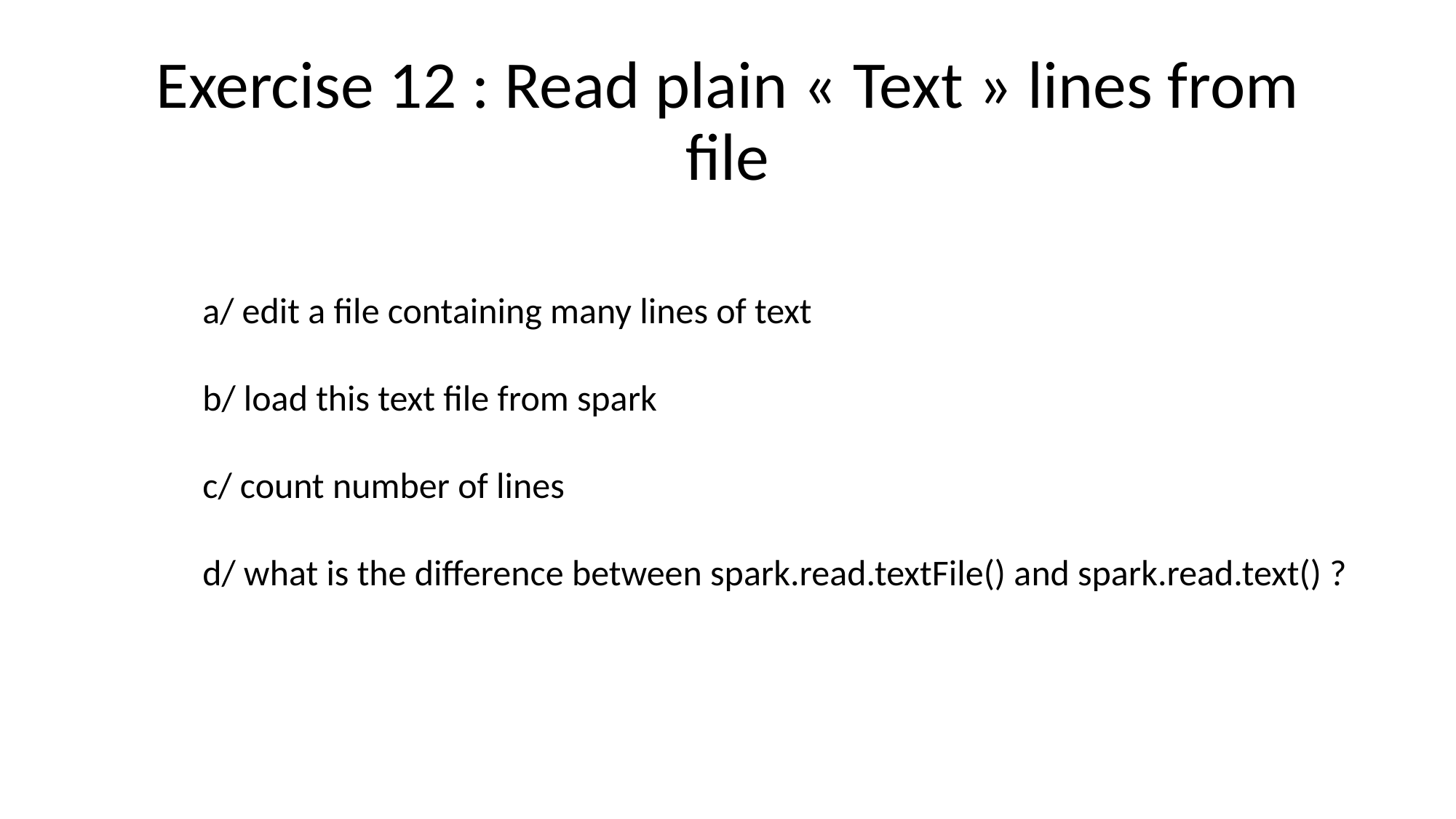

# Exercise 12 : Read plain « Text » lines from file
a/ edit a file containing many lines of text

b/ load this text file from spark
c/ count number of lines

d/ what is the difference between spark.read.textFile() and spark.read.text() ?